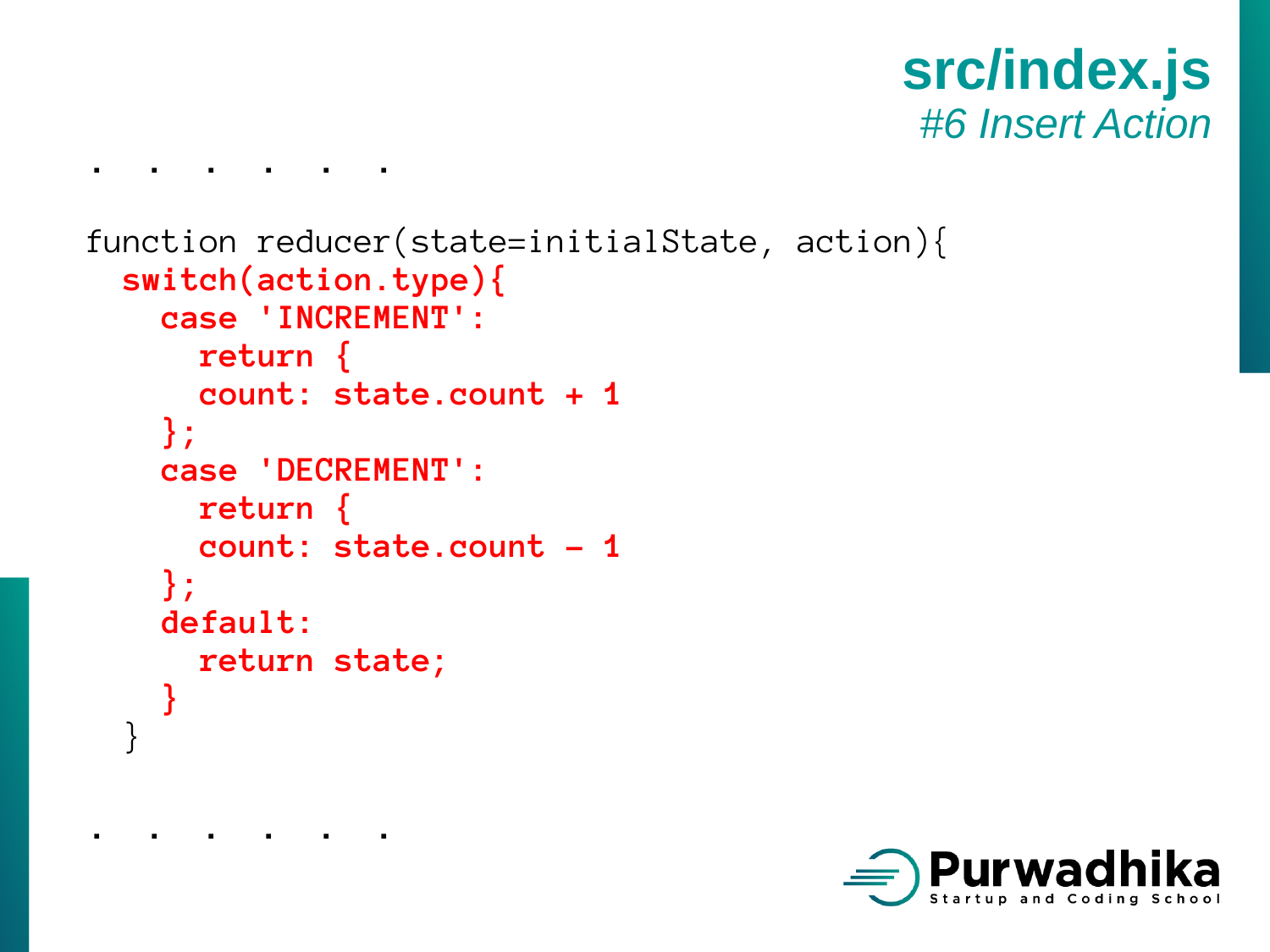

src/index.js
#6 Insert Action
. . . . . .

function reducer(state=initialState, action){
  switch(action.type){
    case 'INCREMENT':
      return {
      count: state.count + 1
    };
    case 'DECREMENT':
      return {
      count: state.count - 1
    };
    default:
      return state;
    }
  }

. . . . . .